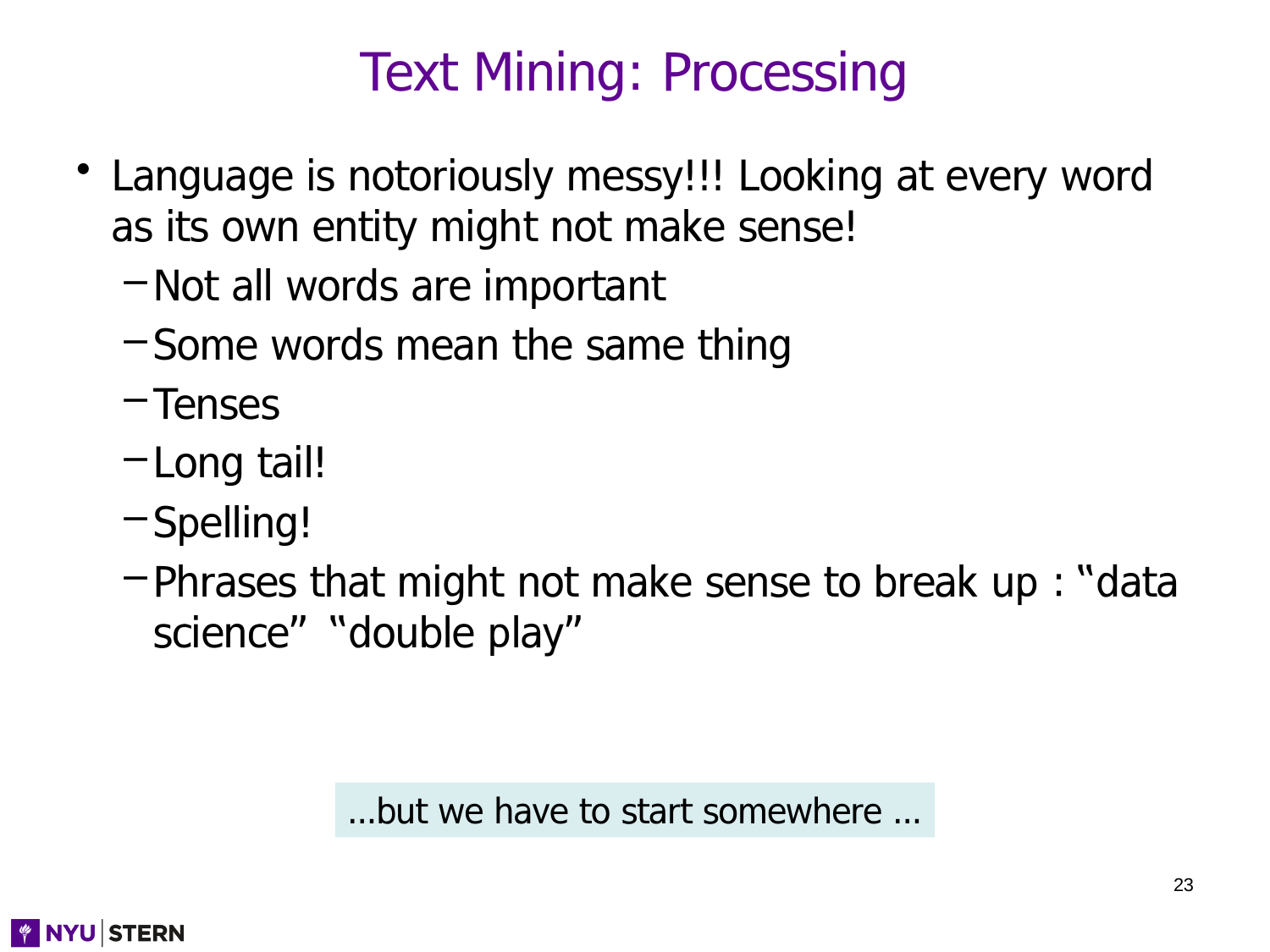

# Text Mining: Processing
Language is notoriously messy!!! Looking at every word as its own entity might not make sense!
Not all words are important
Some words mean the same thing
Tenses
Long tail!
Spelling!
Phrases that might not make sense to break up : “data science”  “double play”
…but we have to start somewhere …
23